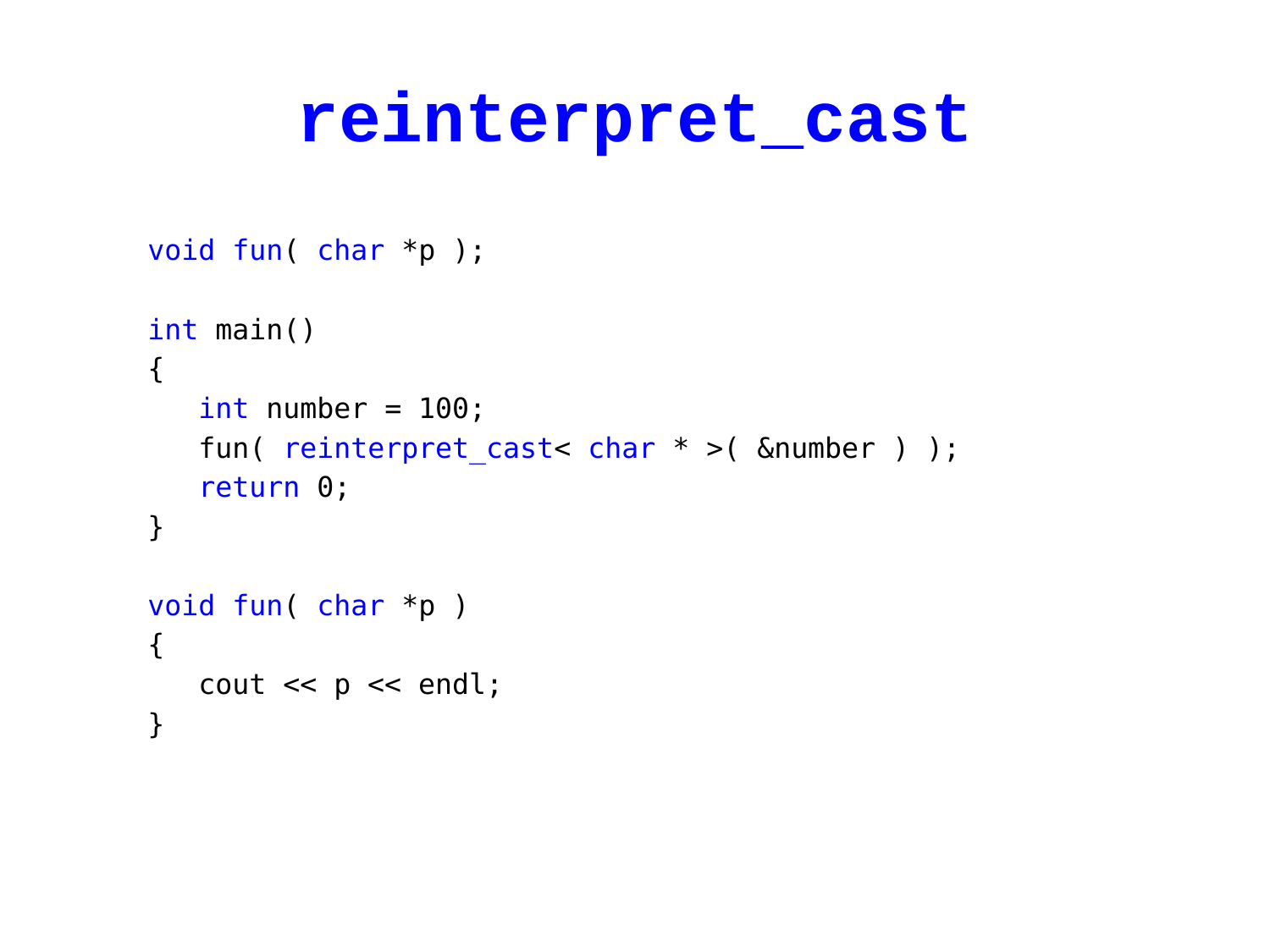

# reinterpret_cast
void fun( char *p );

int main()
{
   int number = 100;
   fun( reinterpret_cast< char * >( &number ) );
   return 0;
}

void fun( char *p )
{
   cout << p << endl;
}